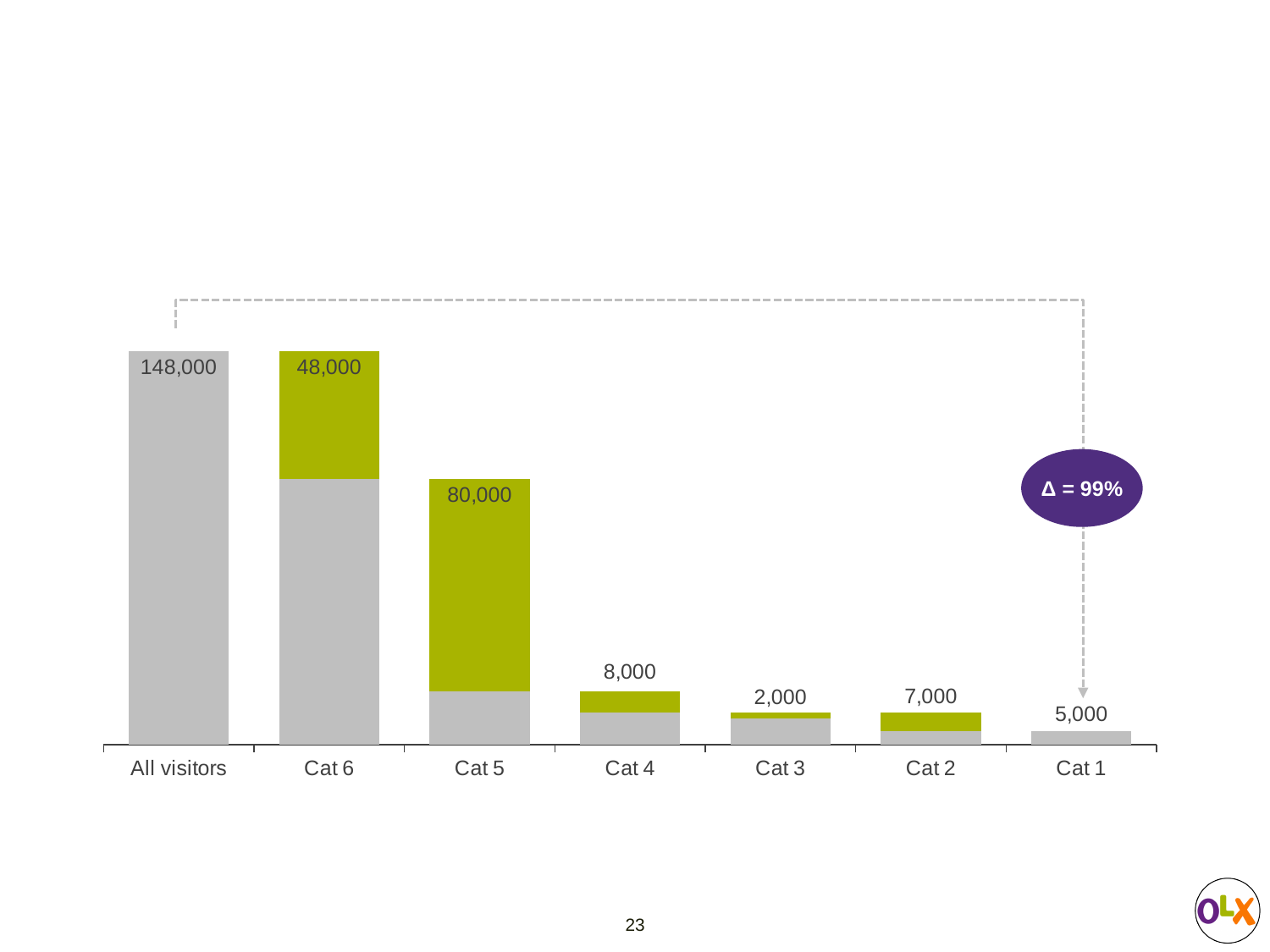

#

### Chart

| Category | Series 1 | Series 2 |
|---|---|---|
| All visitors | 148000.0 | None |
| Cat 6 | 100000.0 | 48000.0 |
| Cat 5 | 20000.0 | 80000.0 |
| Cat 4 | 12000.0 | 8000.0 |
| Cat 3 | 10000.0 | 2000.0 |
| Cat 2 | 5000.0 | 7000.0 |
| Cat 1 | 5000.0 | None |
Δ = 99%